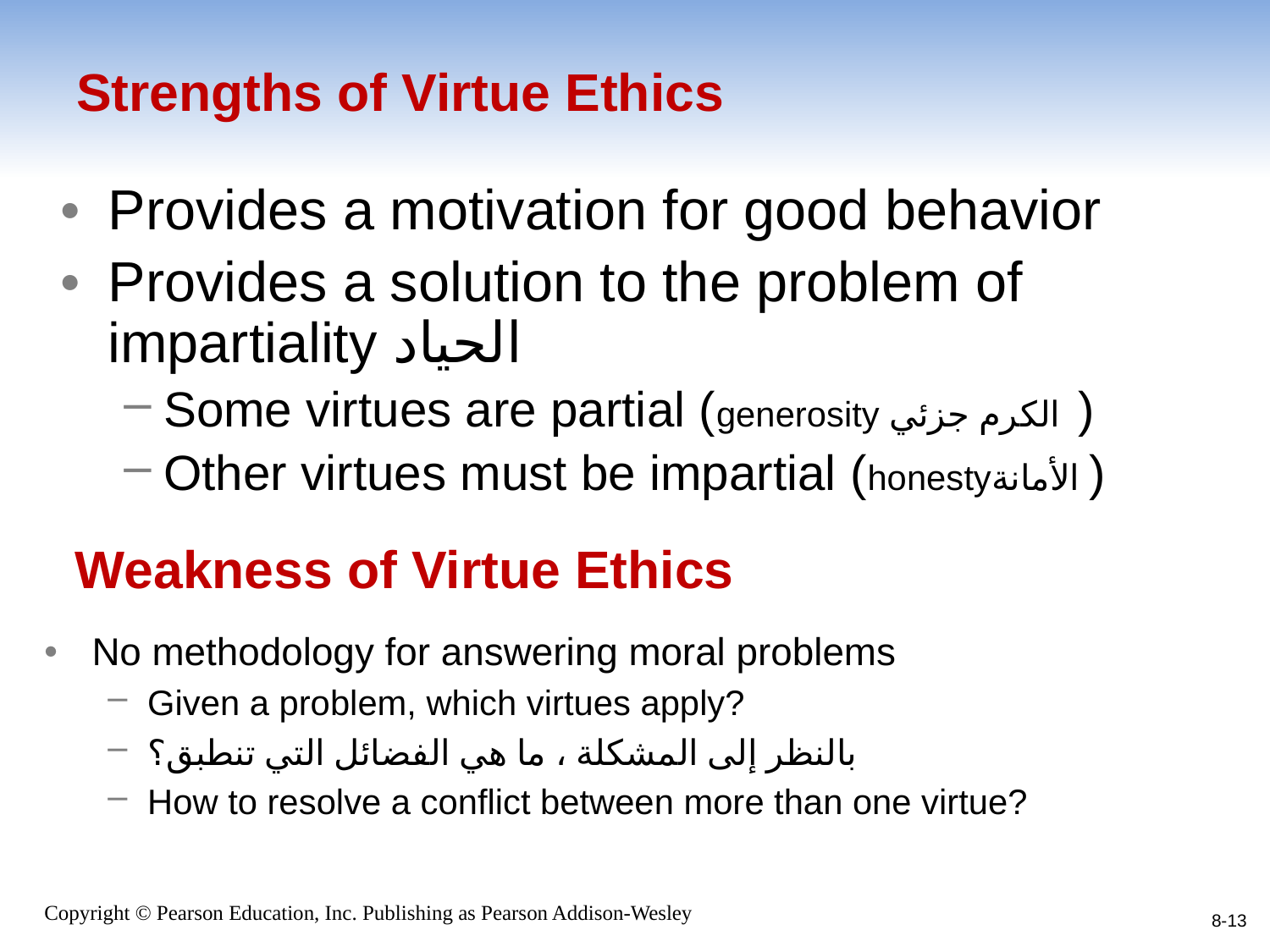

# Strengths of Virtue Ethics
Provides a motivation for good behavior
Provides a solution to the problem of impartiality الحياد
Some virtues are partial (generosity الكرم جزئي  )
Other virtues must be impartial (honestyالأمانة )
Weakness of Virtue Ethics
No methodology for answering moral problems
Given a problem, which virtues apply?
بالنظر إلى المشكلة ، ما هي الفضائل التي تنطبق؟
How to resolve a conflict between more than one virtue?
8-13